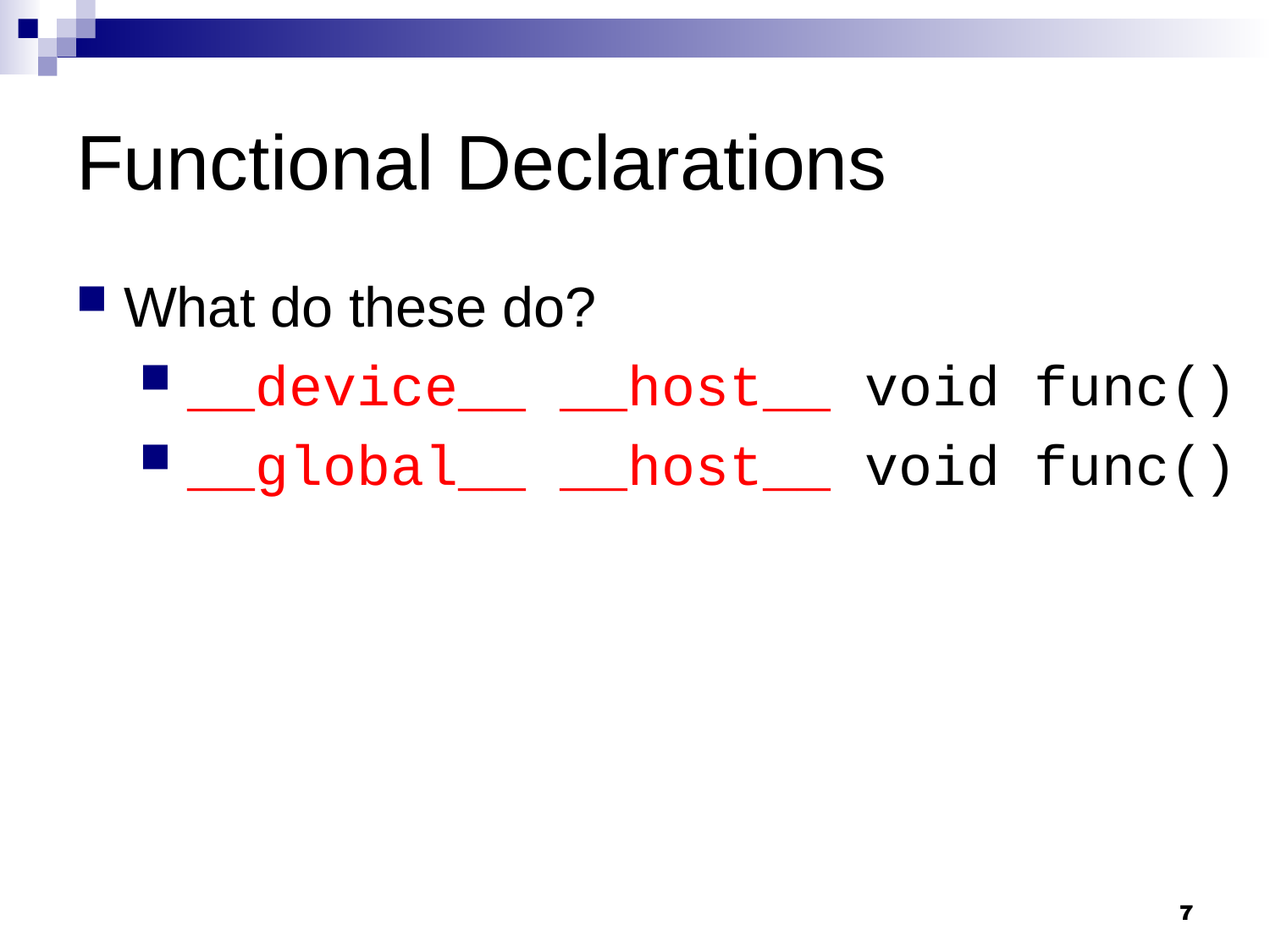

# Functional Declarations
What do these do?
__device__ __host__ void func()
__global__ __host__ void func()

7